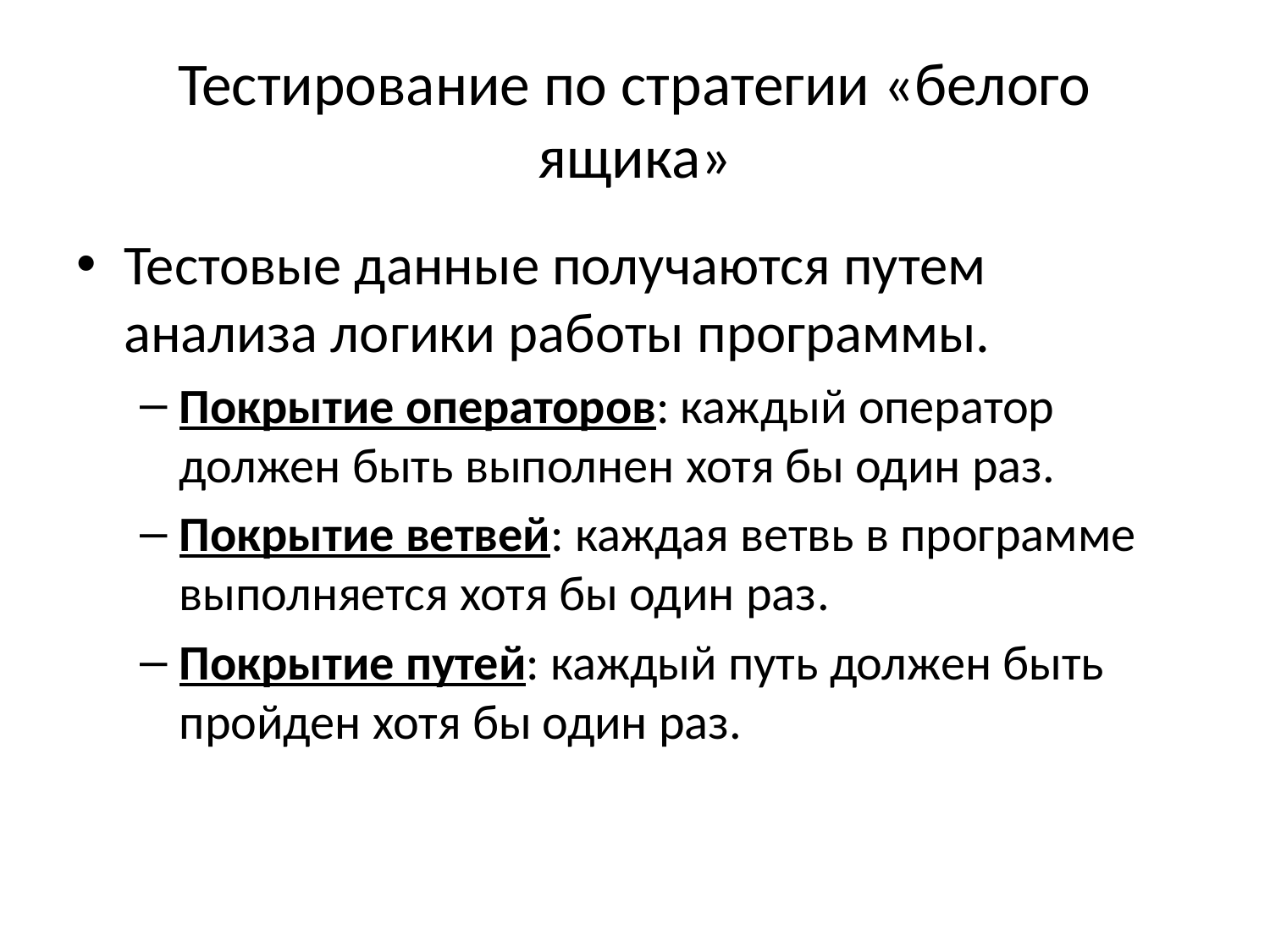

# Тестирование по стратегии «белого ящика»
Тестовые данные получаются путем анализа логики работы программы.
Покрытие операторов: каждый оператор должен быть выполнен хотя бы один раз.
Покрытие ветвей: каждая ветвь в программе выполняется хотя бы один раз.
Покрытие путей: каждый путь должен быть пройден хотя бы один раз.